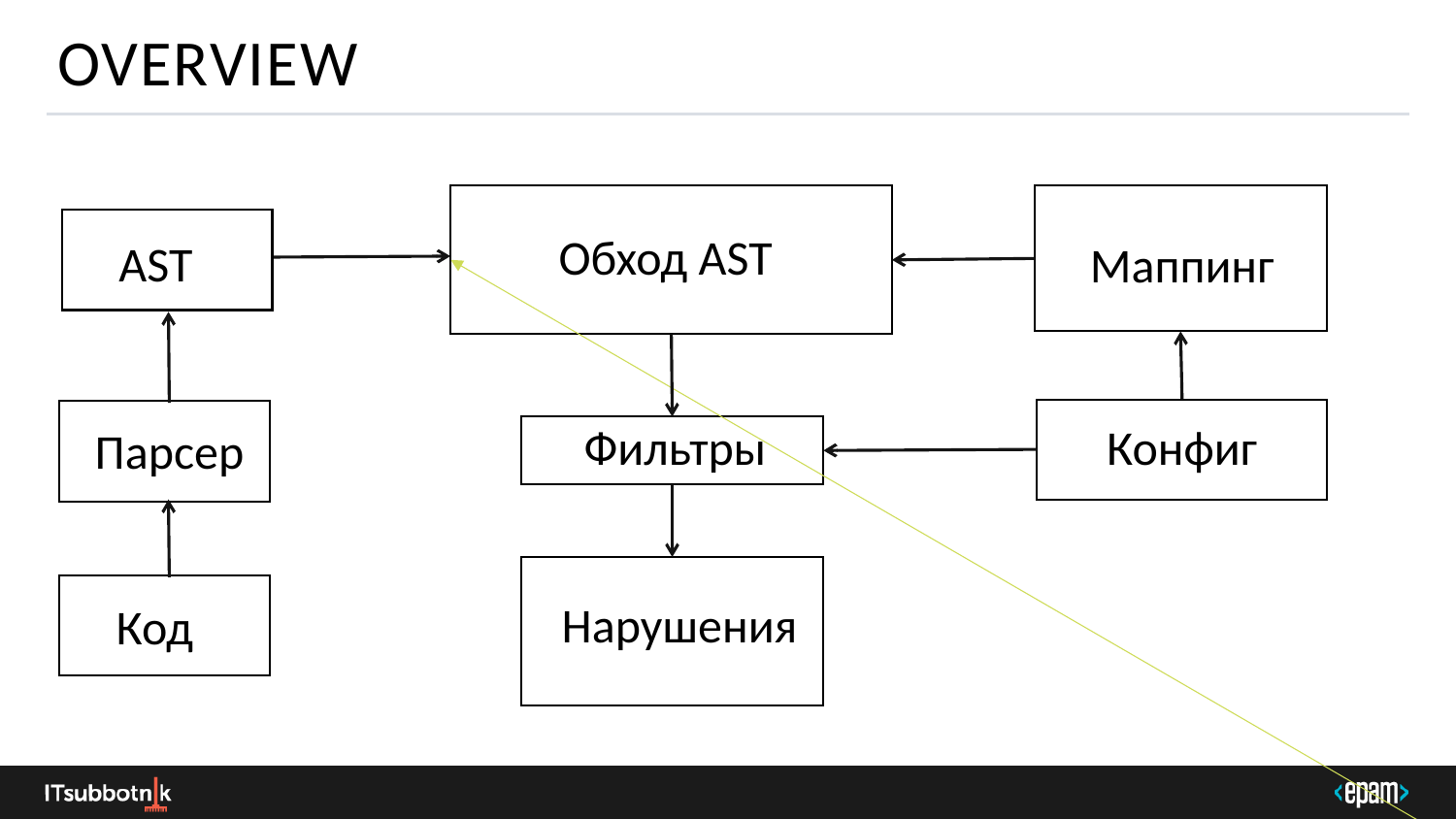

# OVERVIEW

Обход AST
AST
Маппинг

Фильтры
Конфиг
Парсер

Нарушения
Код